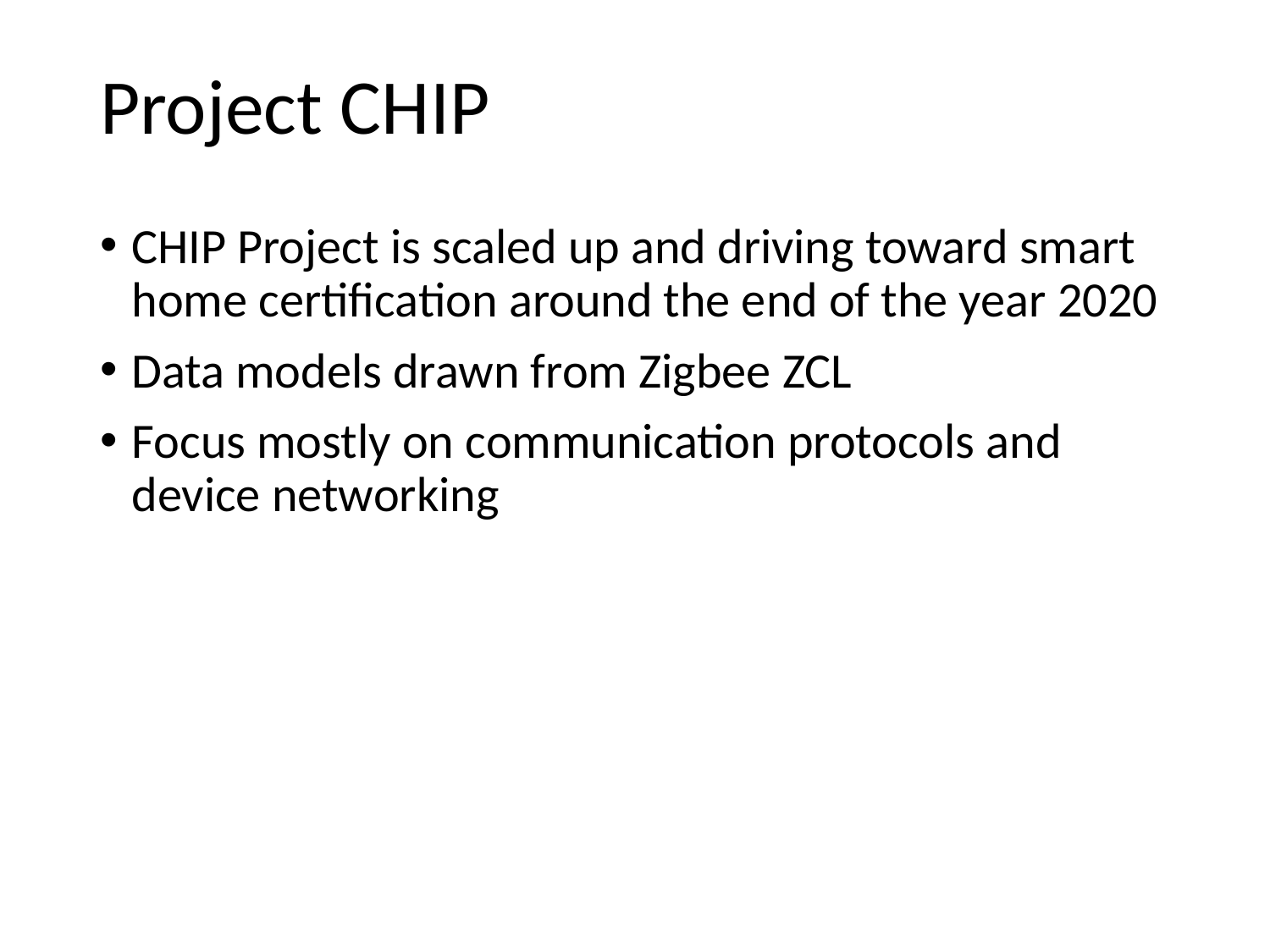

# Project CHIP
CHIP Project is scaled up and driving toward smart home certification around the end of the year 2020
Data models drawn from Zigbee ZCL
Focus mostly on communication protocols and device networking